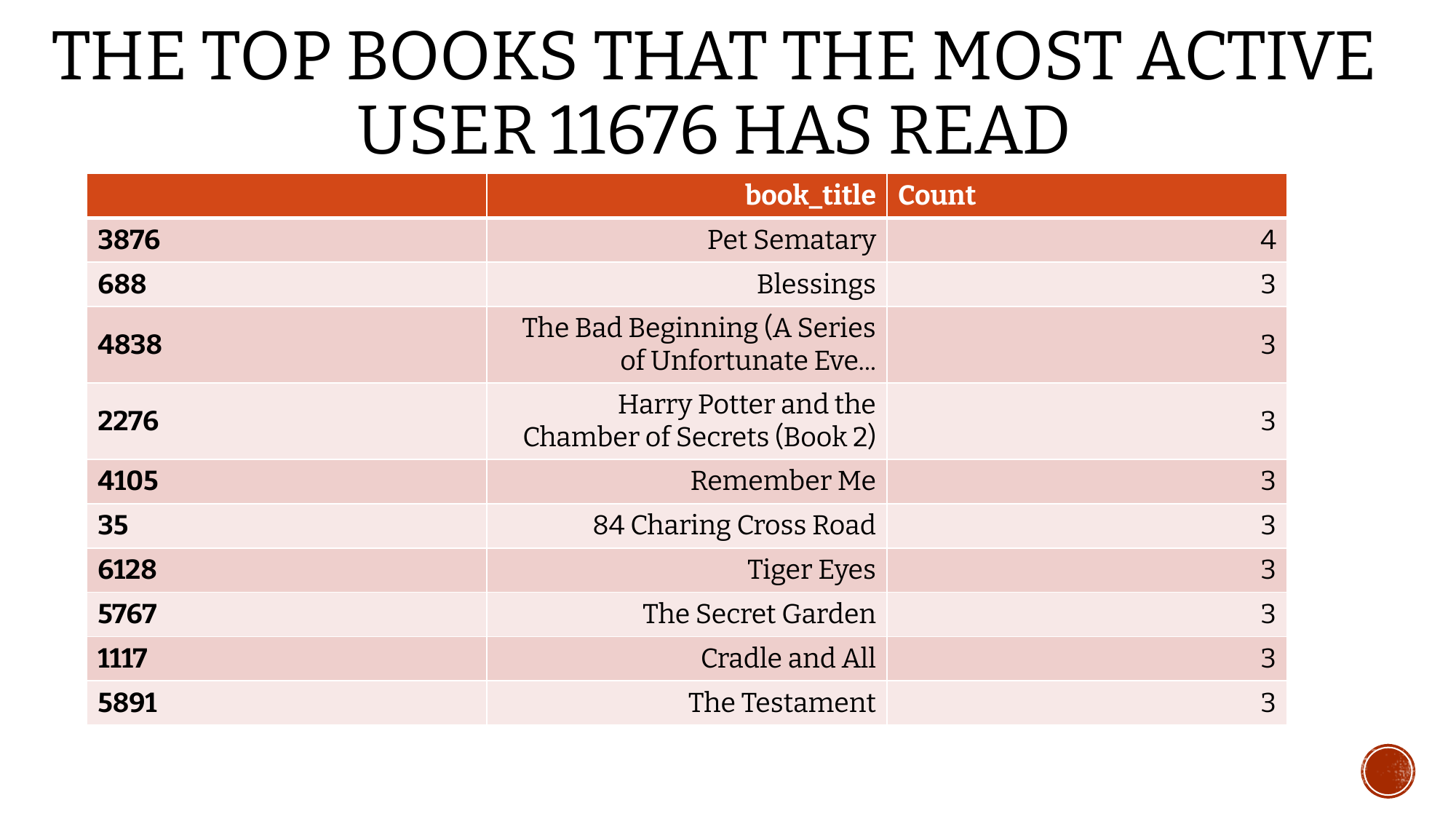

# The top books that the most active user 11676 has read
|  | book\_title | Count |
| --- | --- | --- |
| 3876 | Pet Sematary | 4 |
| 688 | Blessings | 3 |
| 4838 | The Bad Beginning (A Series of Unfortunate Eve... | 3 |
| 2276 | Harry Potter and the Chamber of Secrets (Book 2) | 3 |
| 4105 | Remember Me | 3 |
| 35 | 84 Charing Cross Road | 3 |
| 6128 | Tiger Eyes | 3 |
| 5767 | The Secret Garden | 3 |
| 1117 | Cradle and All | 3 |
| 5891 | The Testament | 3 |